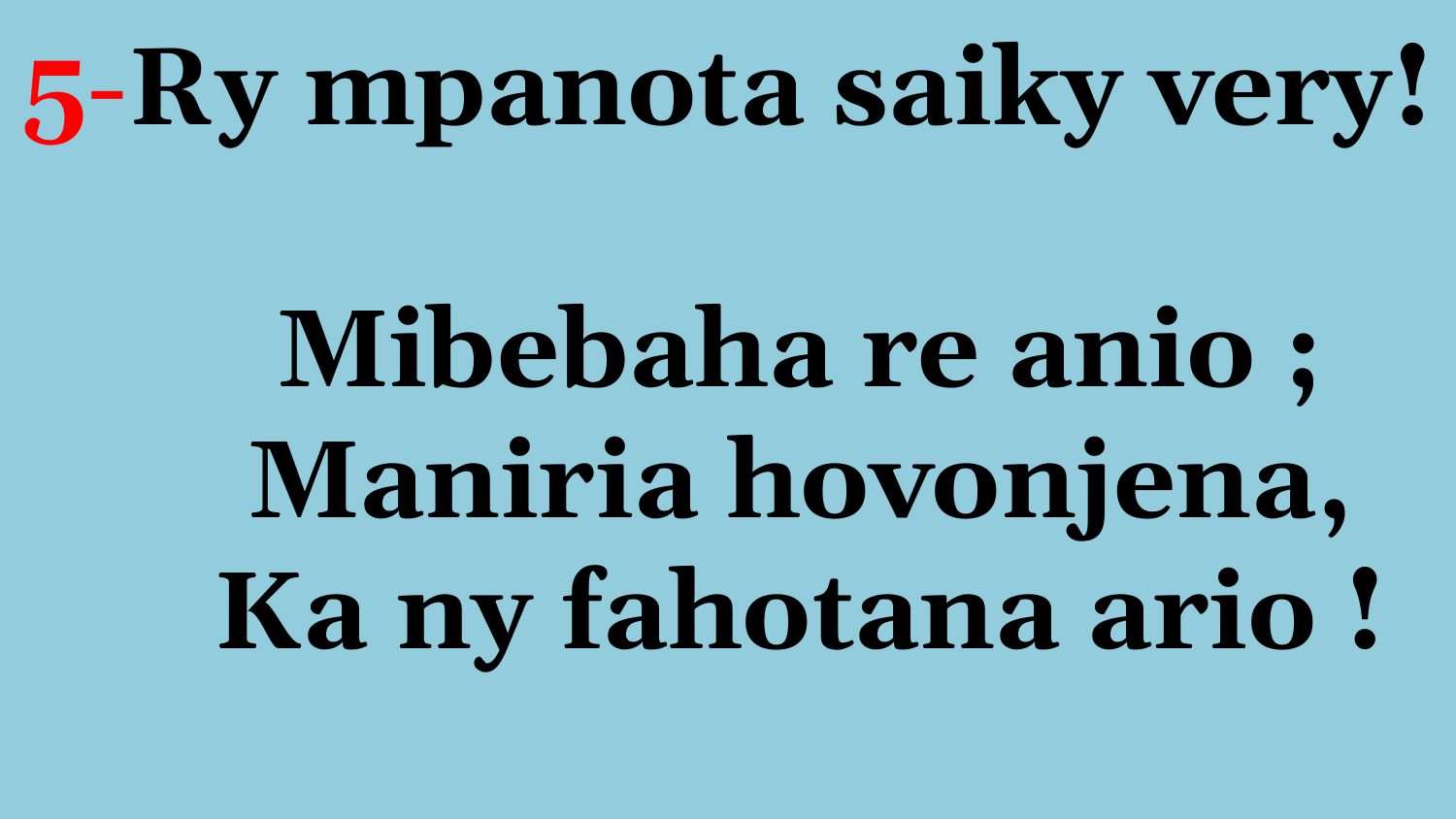

# 5-Ry mpanota saiky very! Mibebaha re anio ; Maniria hovonjena, Ka ny fahotana ario !